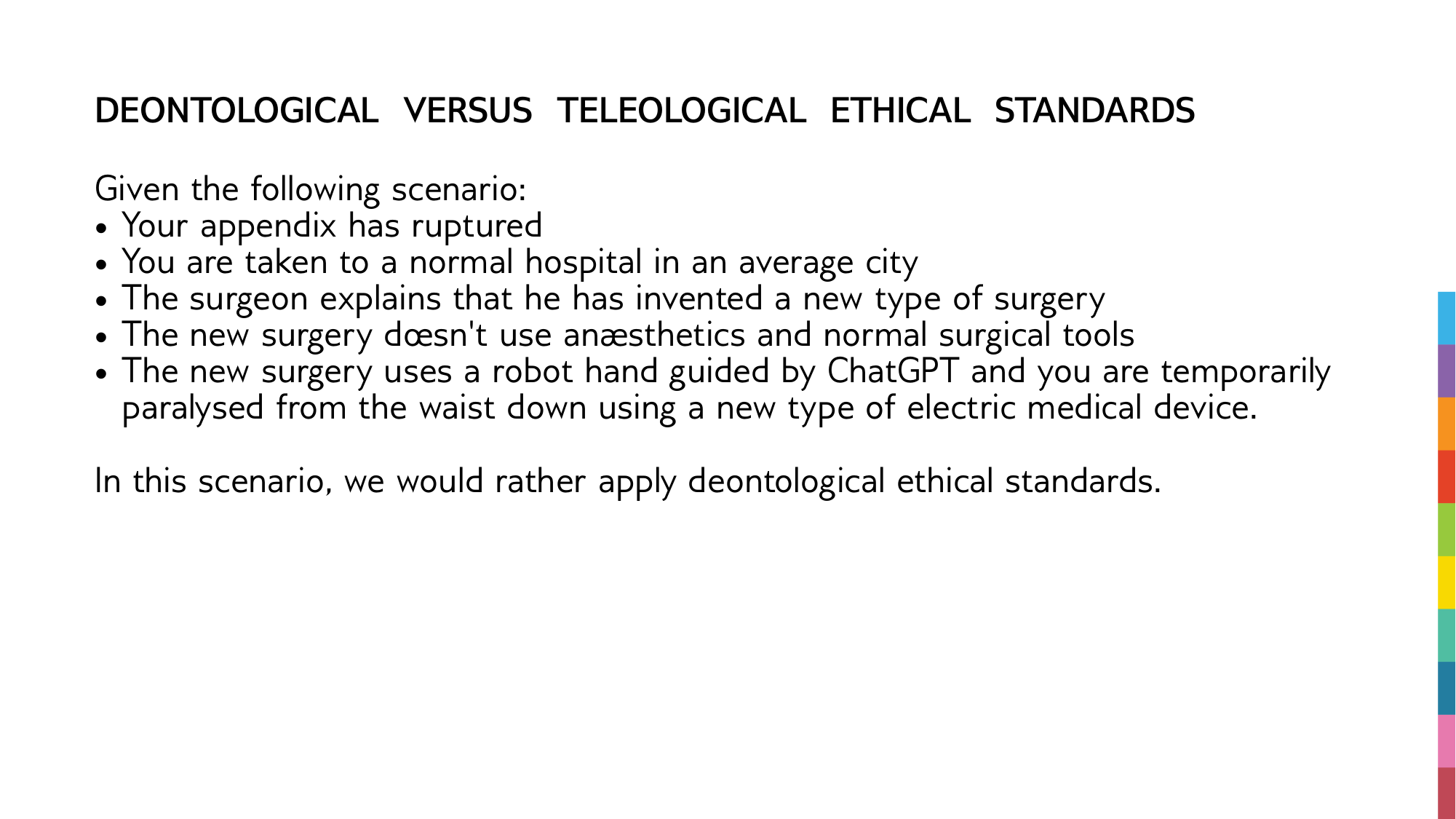

# DEONTOLOGICAL  VERSUS  TELEOLOGICAL  ETHICAL  STANDARDS
Given the following scenario:
Your appendix has ruptured
You are taken to a normal hospital in an average city
The surgeon explains that he has invented a new type of surgery
The new surgery doesn't use anaesthetics and normal surgical tools
The new surgery uses a robot hand guided by ChatGPT and you are temporarily paralysed from the waist down using a new type of electric medical device.

In this scenario, we would rather apply deontological ethical standards.